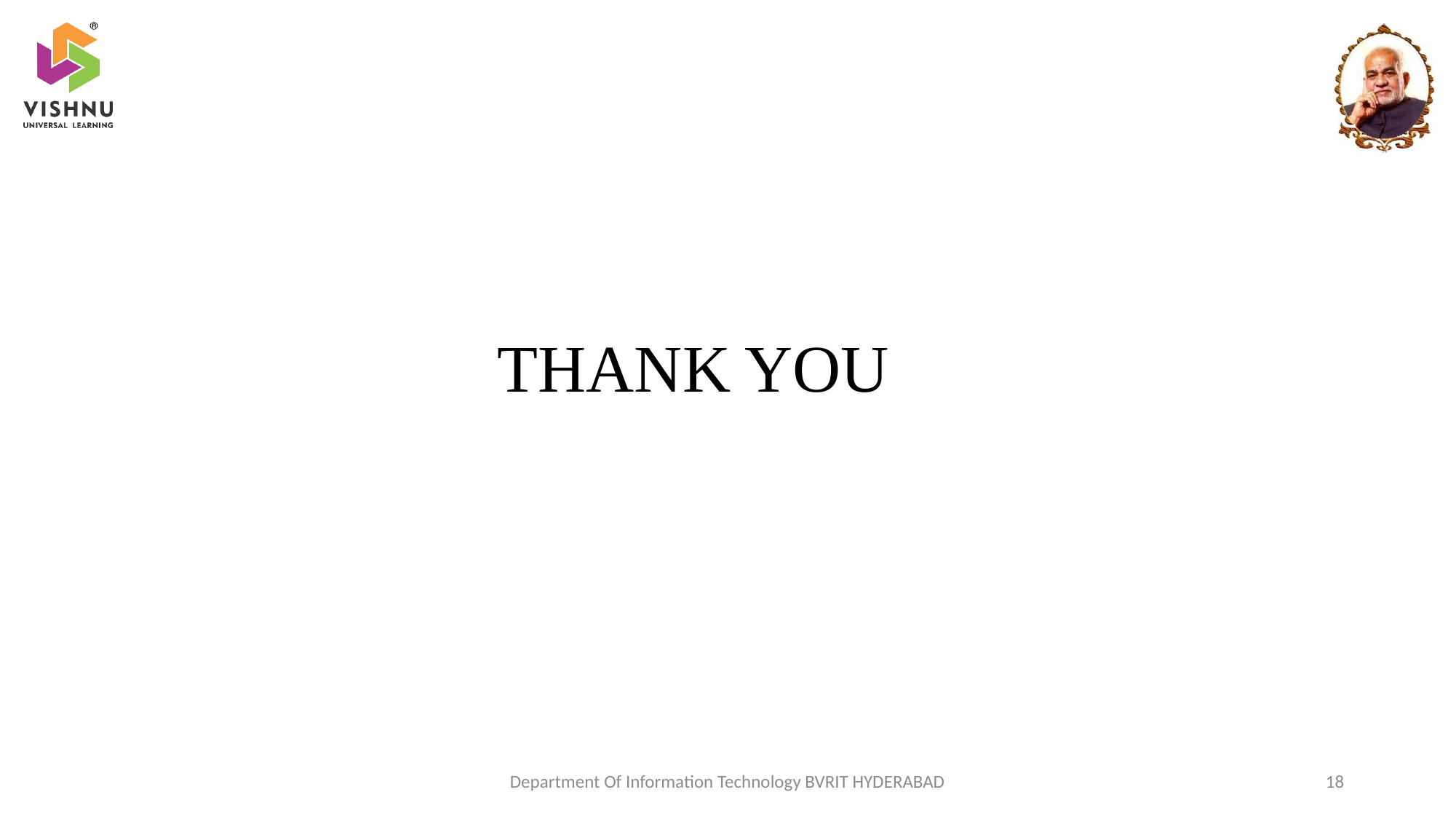

# THANK YOU
Department Of Information Technology BVRIT HYDERABAD
18